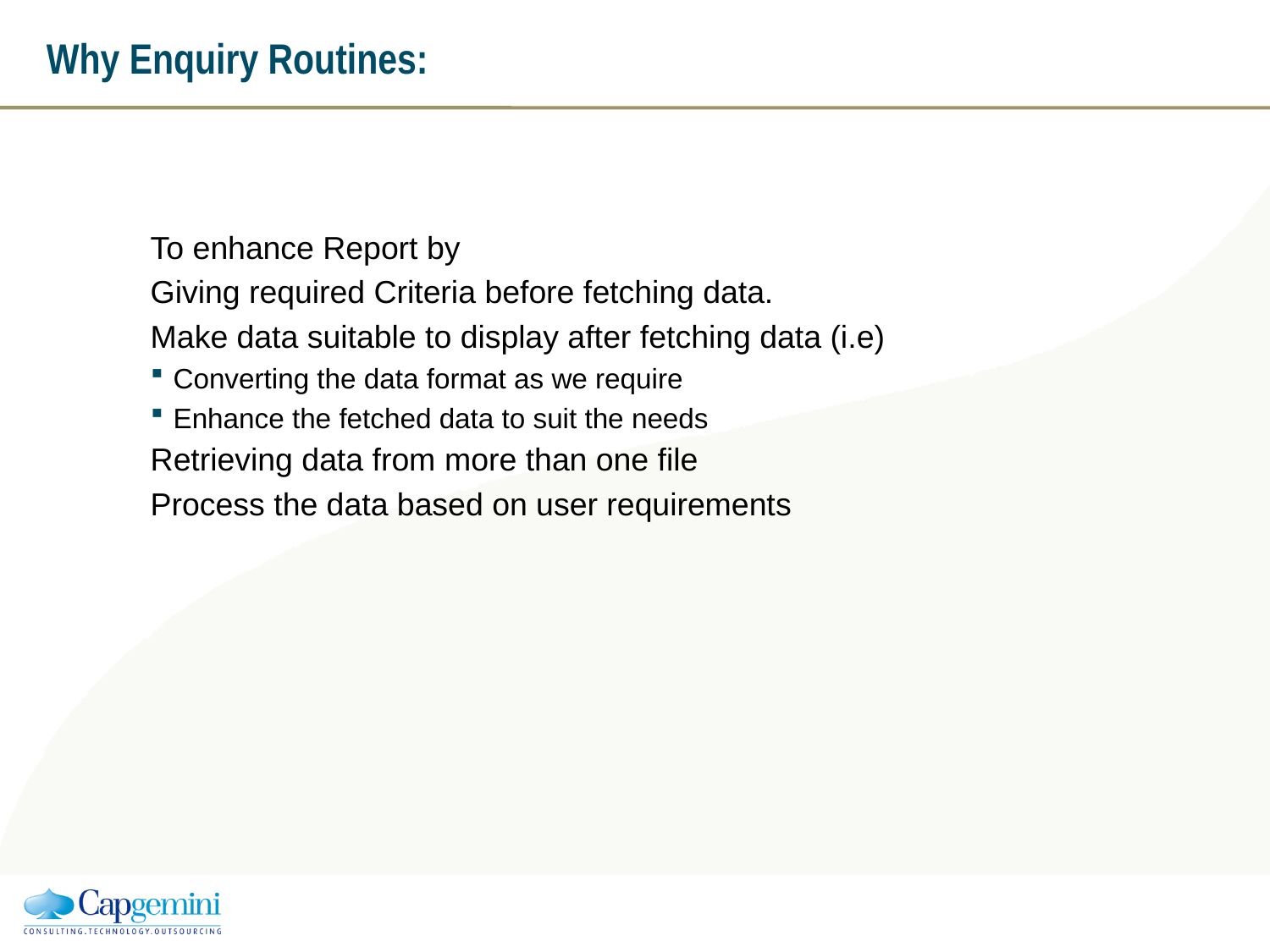

# Why Enquiry Routines:
To enhance Report by
Giving required Criteria before fetching data.
Make data suitable to display after fetching data (i.e)
Converting the data format as we require
Enhance the fetched data to suit the needs
Retrieving data from more than one file
Process the data based on user requirements